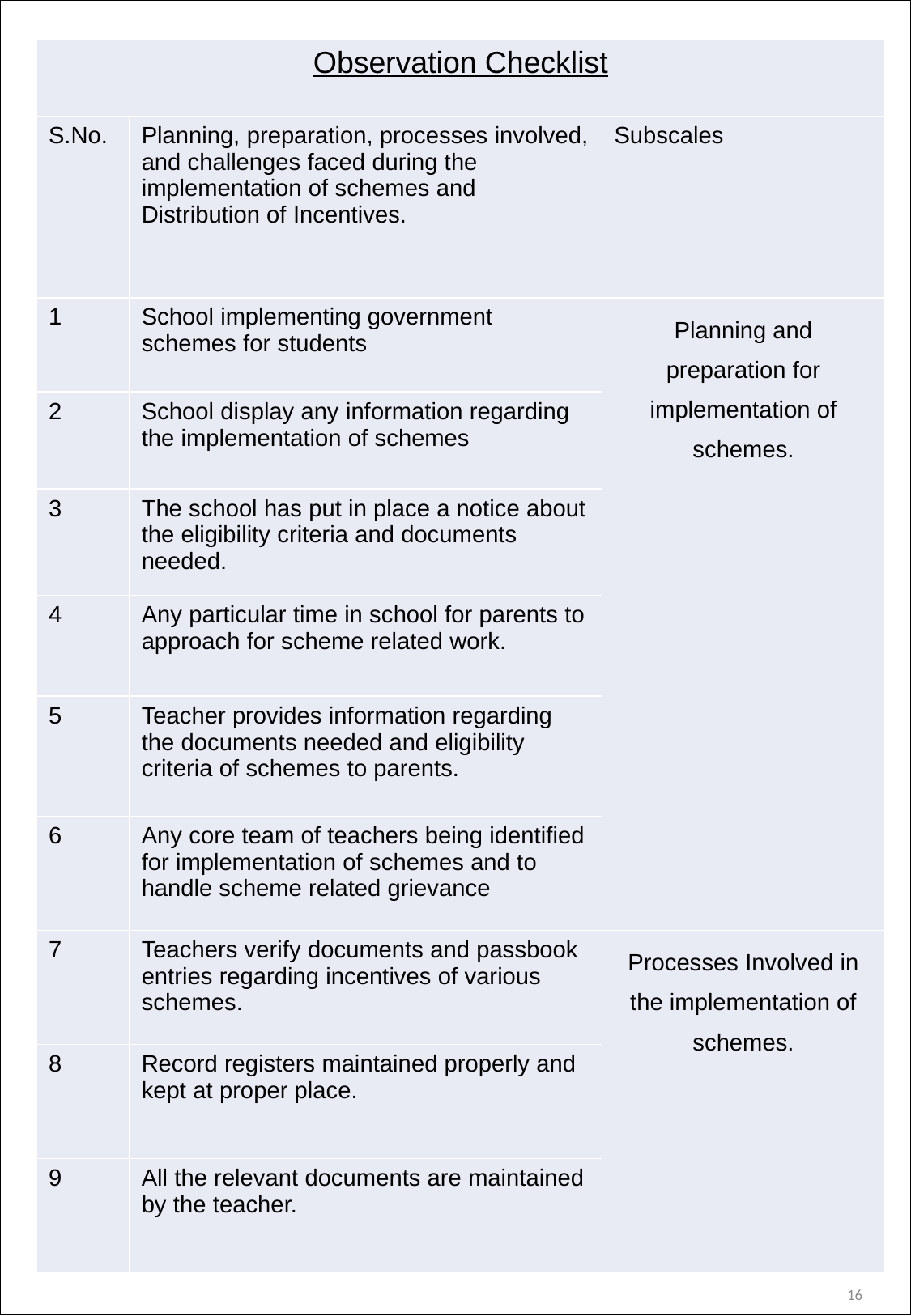

| Observation Checklist |  |  |
| --- | --- | --- |
| S.No. | Planning, preparation, processes involved, and challenges faced during the implementation of schemes and Distribution of Incentives. | Subscales |
| 1 | School implementing government schemes for students | Planning and preparation for implementation of schemes. |
| 2 | School display any information regarding the implementation of schemes |  |
| 3 | The school has put in place a notice about the eligibility criteria and documents needed. |  |
| 4 | Any particular time in school for parents to approach for scheme related work. |  |
| 5 | Teacher provides information regarding the documents needed and eligibility criteria of schemes to parents. |  |
| 6 | Any core team of teachers being identified for implementation of schemes and to handle scheme related grievance |  |
| 7 | Teachers verify documents and passbook entries regarding incentives of various schemes. | Processes Involved in the implementation of schemes. |
| 8 | Record registers maintained properly and kept at proper place. |  |
| 9 | All the relevant documents are maintained by the teacher. |  |
16